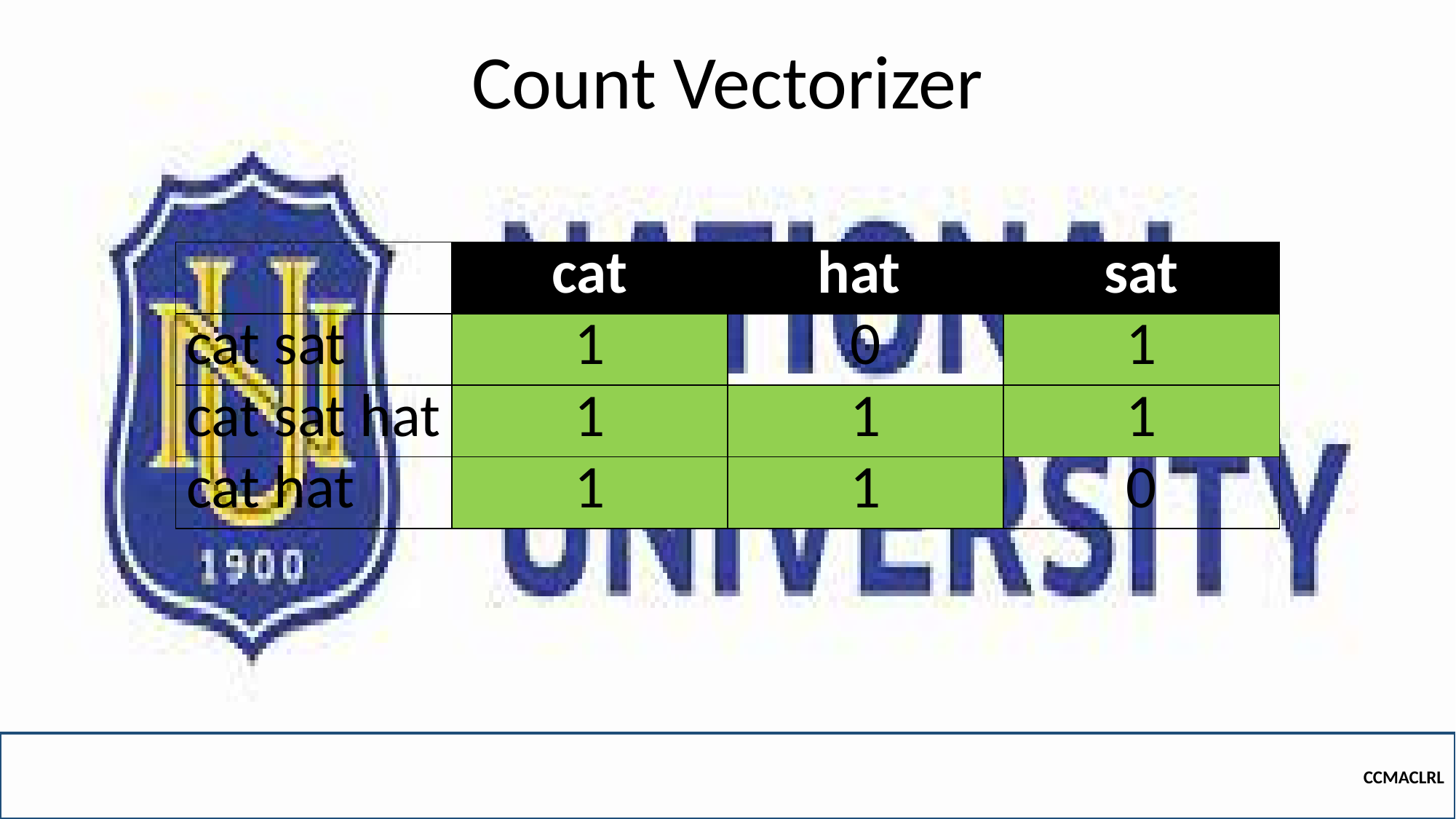

# Count Vectorizer
|  | cat | hat | sat |
| --- | --- | --- | --- |
| cat sat | 1 | 0 | 1 |
| cat sat hat | 1 | 1 | 1 |
| cat hat | 1 | 1 | 0 |
CCMACLRL